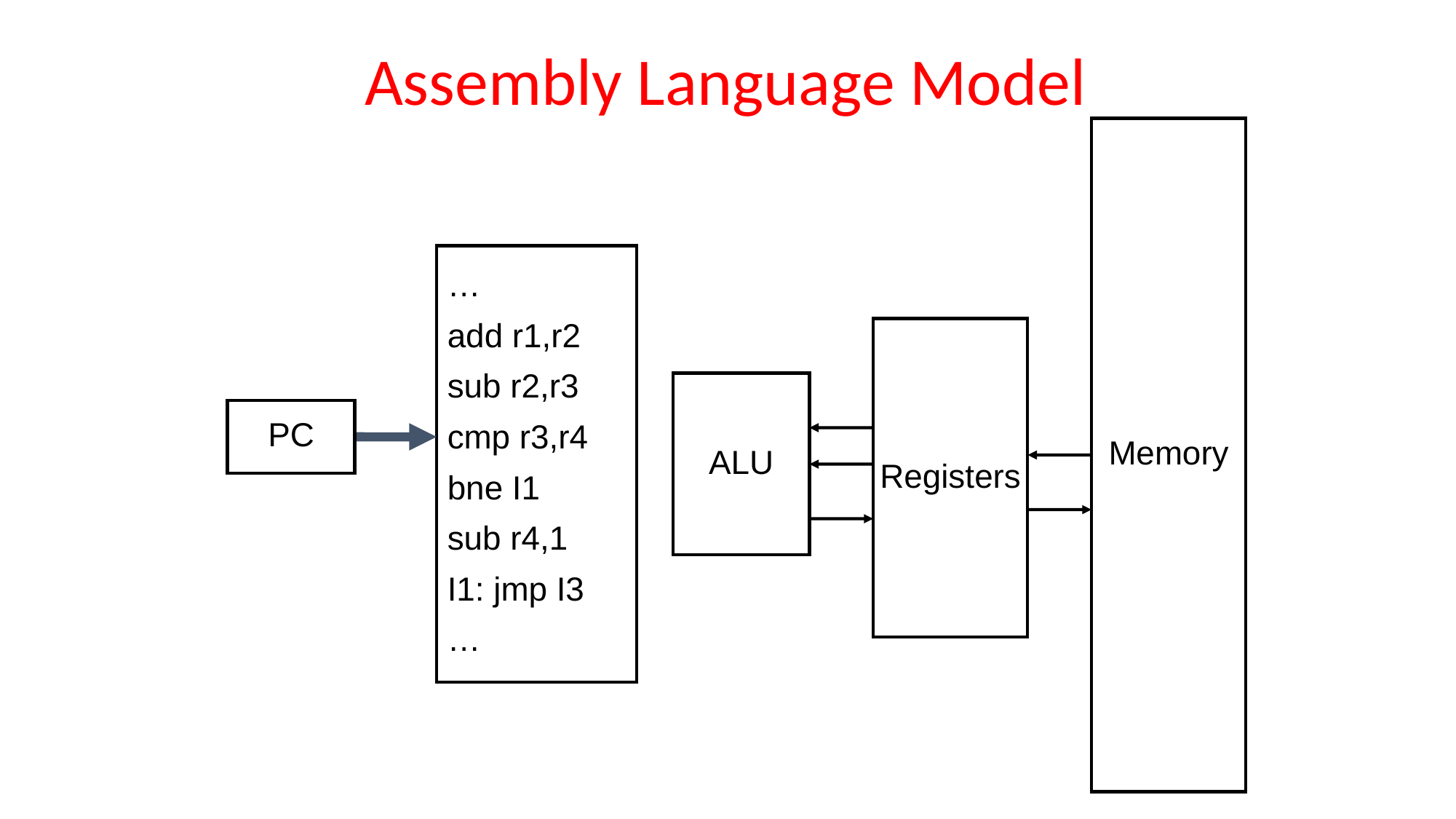

# Assembly Language Model
Memory
…
add r1,r2
sub r2,r3
cmp r3,r4
bne I1
sub r4,1
I1: jmp I3
…
Registers
ALU
PC